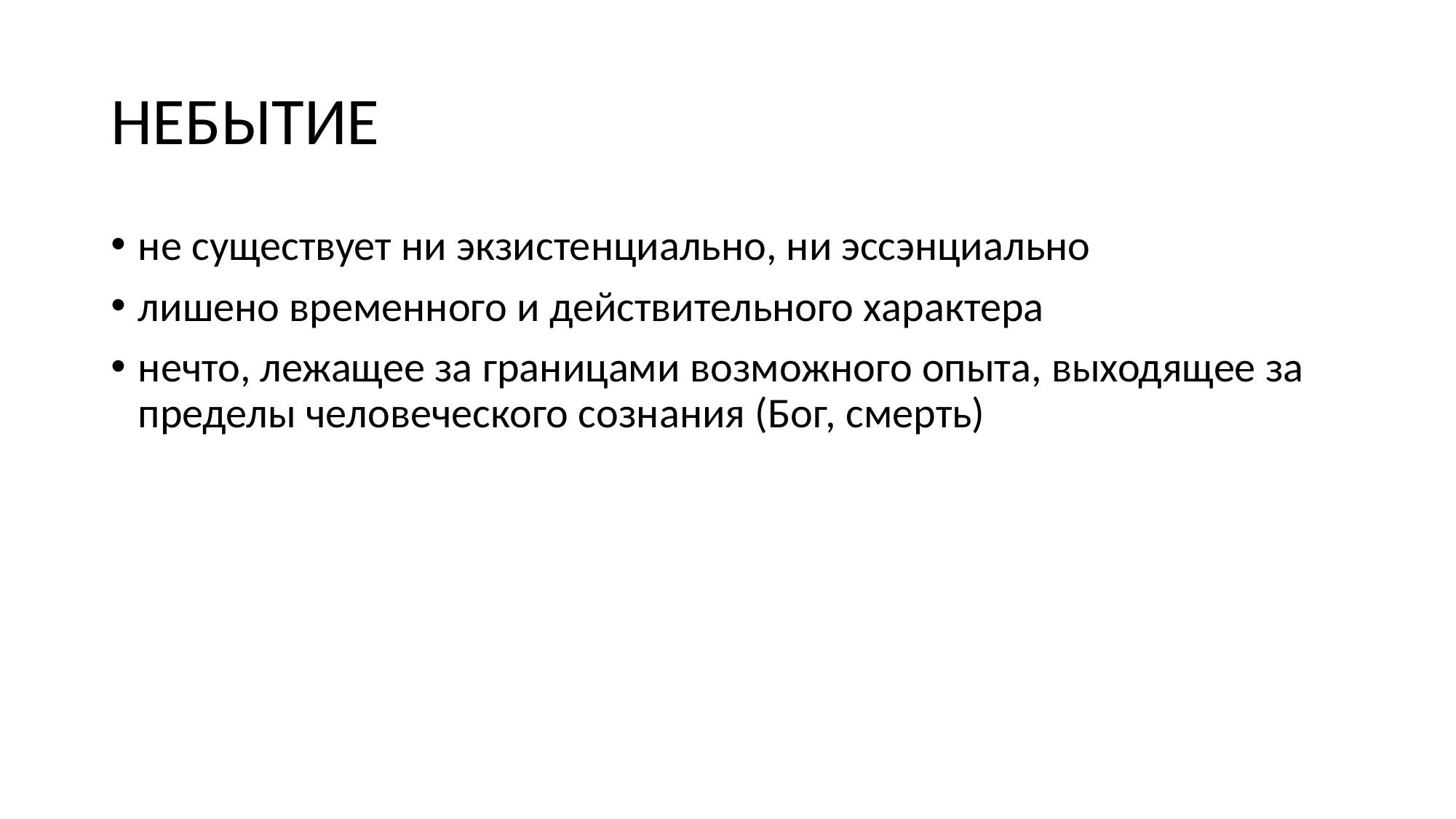

# НЕБЫТИЕ
не существует ни экзистенциально, ни эссэнциально
лишено временного и действительного характера
нечто, лежащее за границами возможного опыта, выходящее за пределы человеческого сознания (Бог, смерть)